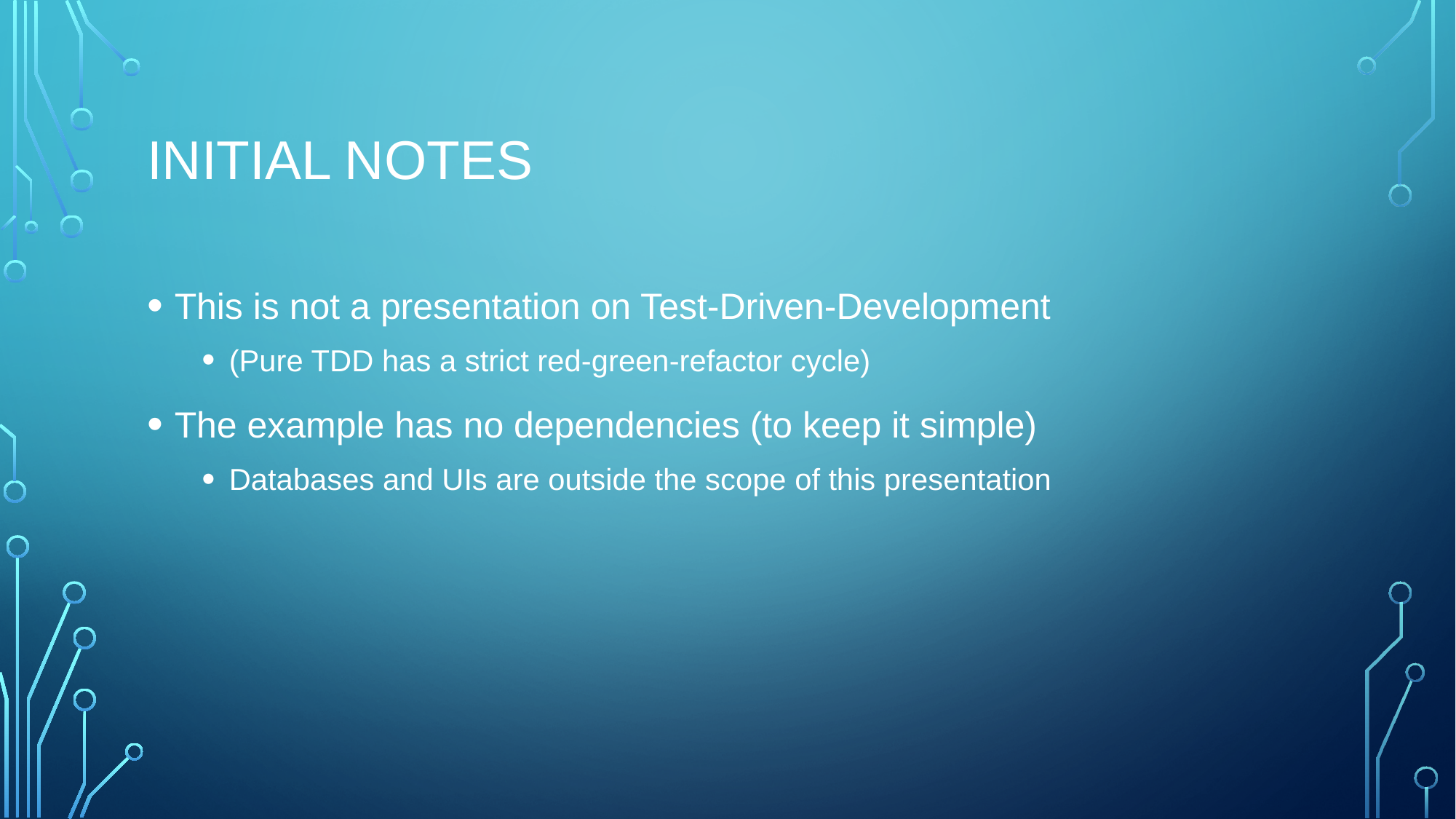

# Initial Notes
This is not a presentation on Test-Driven-Development
(Pure TDD has a strict red-green-refactor cycle)
The example has no dependencies (to keep it simple)
Databases and UIs are outside the scope of this presentation